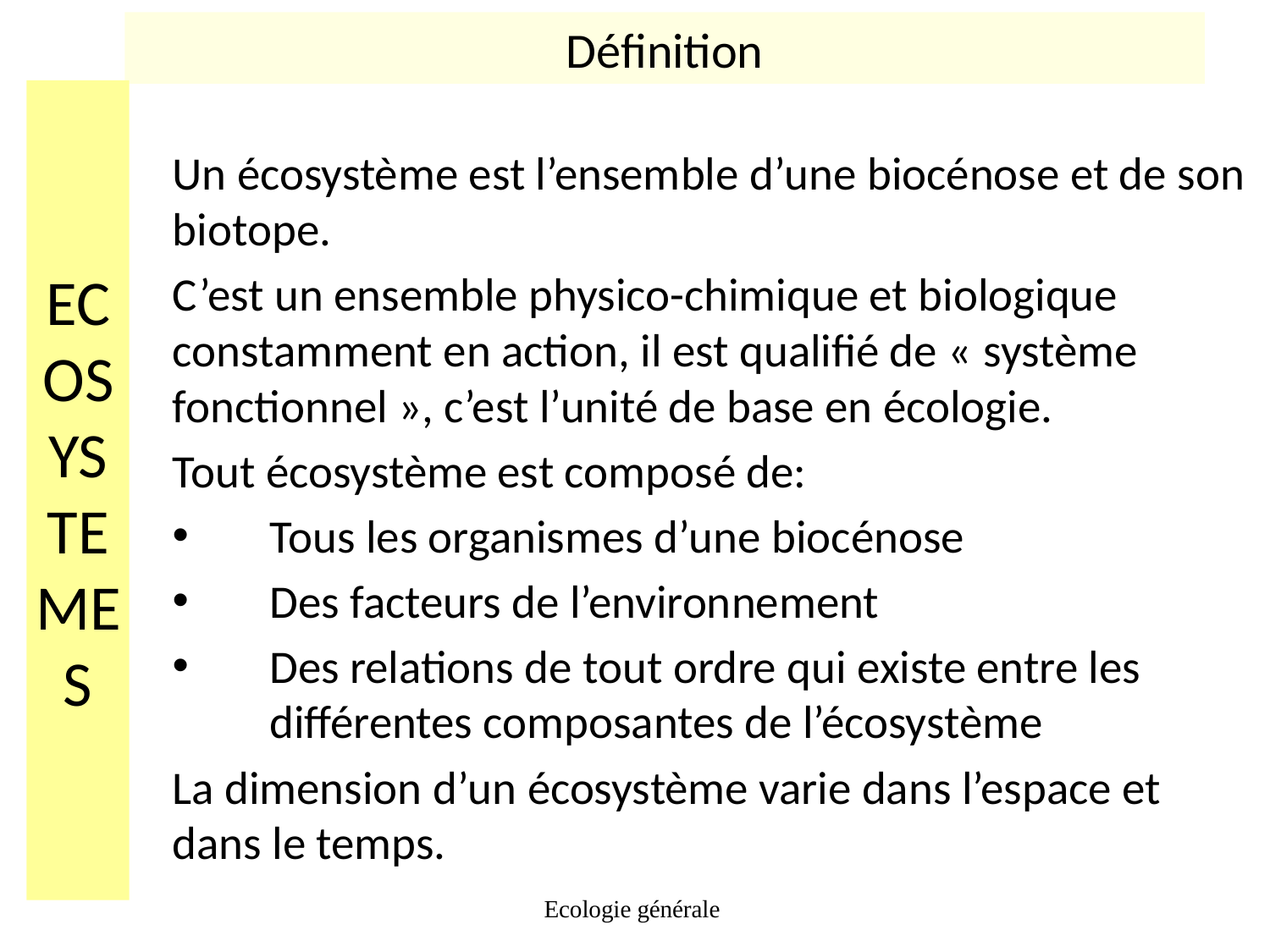

Définition
# ECOSYSTEMES
Un écosystème est l’ensemble d’une biocénose et de son biotope.
C’est un ensemble physico-chimique et biologique constamment en action, il est qualifié de « système fonctionnel », c’est l’unité de base en écologie.
Tout écosystème est composé de:
Tous les organismes d’une biocénose
Des facteurs de l’environnement
Des relations de tout ordre qui existe entre les différentes composantes de l’écosystème
La dimension d’un écosystème varie dans l’espace et dans le temps.

Ecologie générale